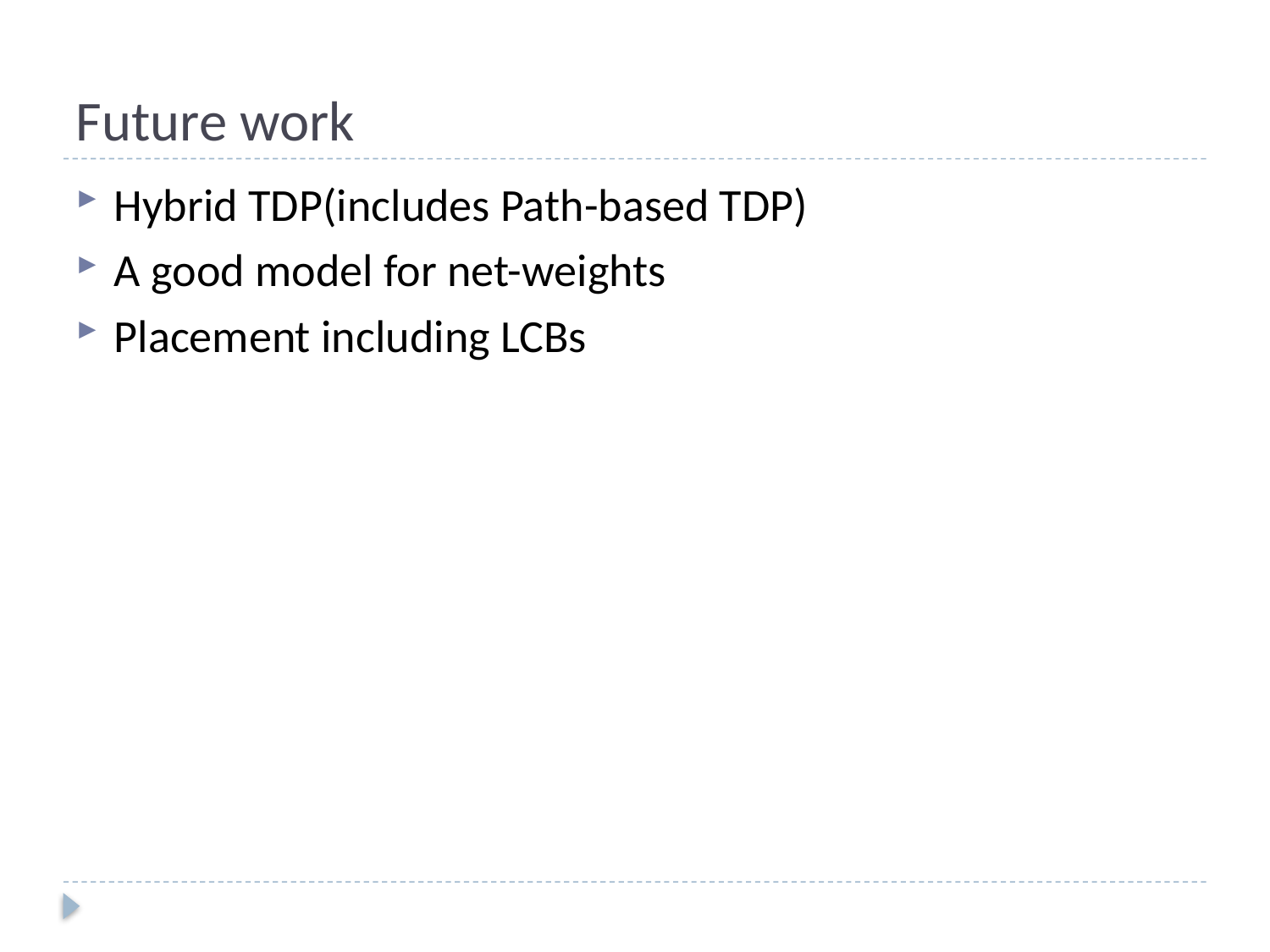

# Future work
Hybrid TDP(includes Path-based TDP)
A good model for net-weights
Placement including LCBs